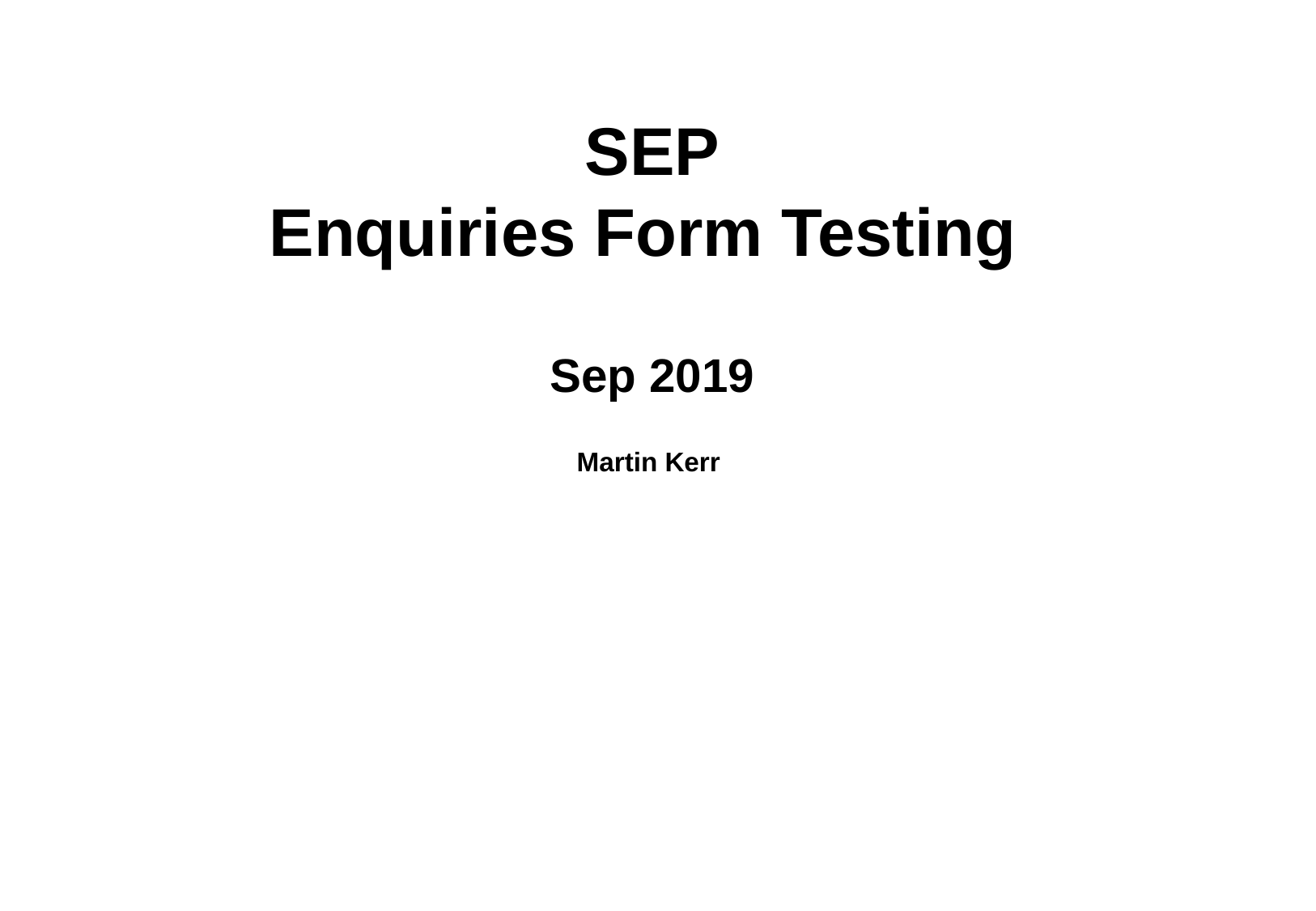

SEP
Enquiries Form Testing

Sep 2019

Martin Kerr